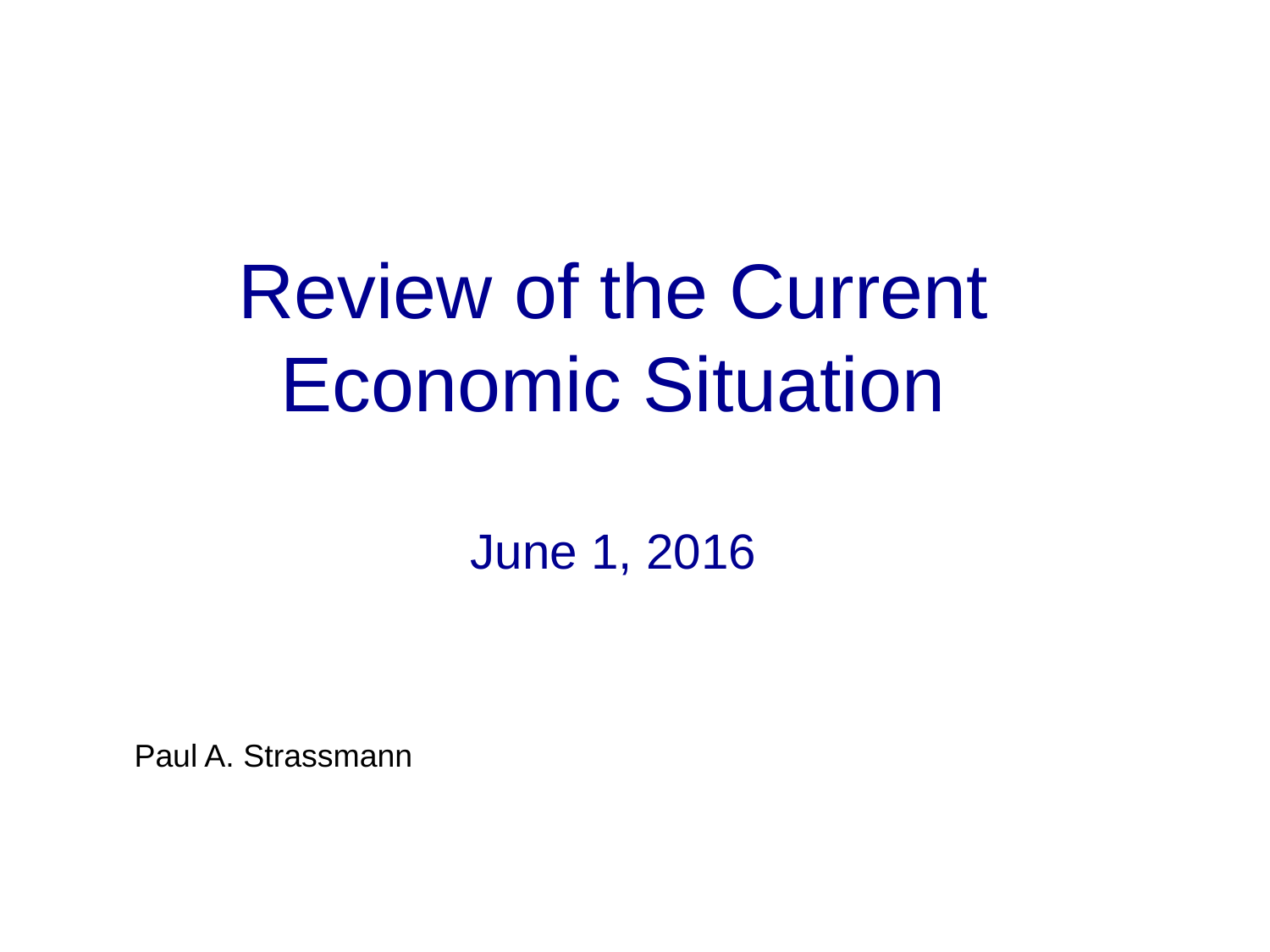

Review of the Current Economic Situation

June 1, 2016

Paul A. Strassmann